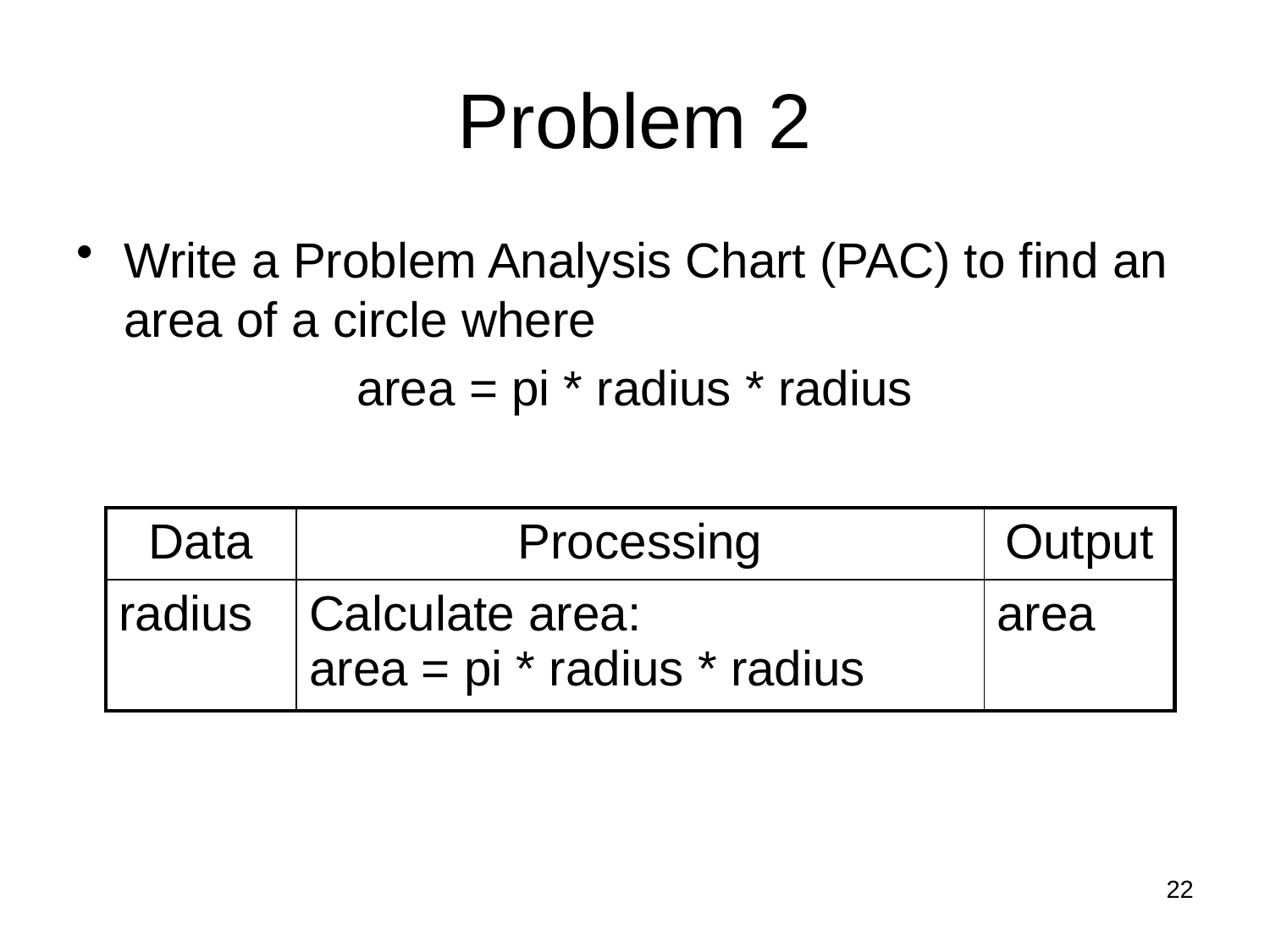

# Problem 2
Write a Problem Analysis Chart (PAC) to find an area of a circle where
area = pi * radius * radius
| Data | Processing | Output |
| --- | --- | --- |
| radius | Calculate area: area = pi \* radius \* radius | area |
22